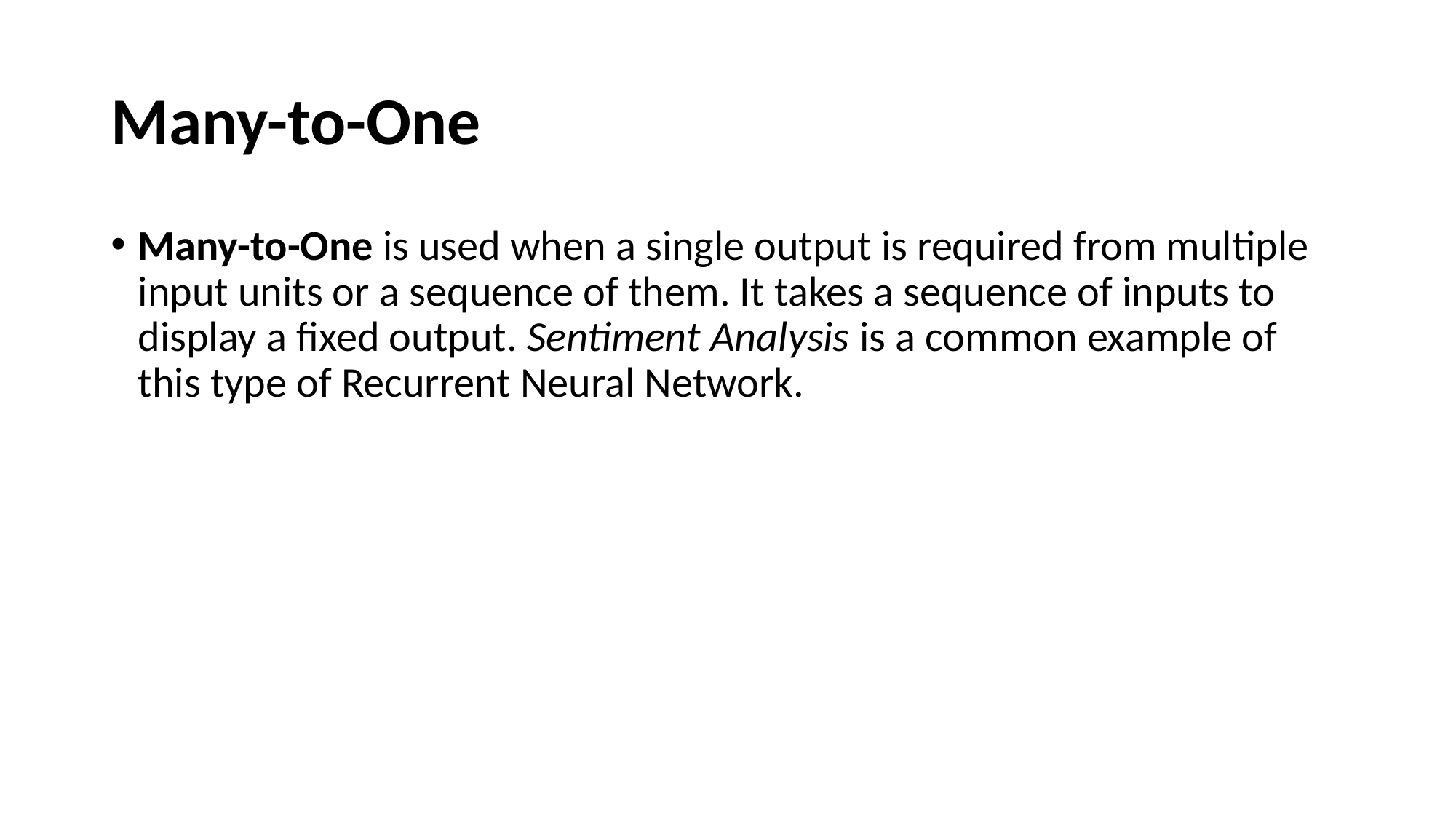

# Many-to-One
Many-to-One is used when a single output is required from multiple input units or a ﻿sequence of them. It takes a sequence of inputs to display a fixed output. Sentiment Analysis is a common example of this type of Recurrent Neural Network.